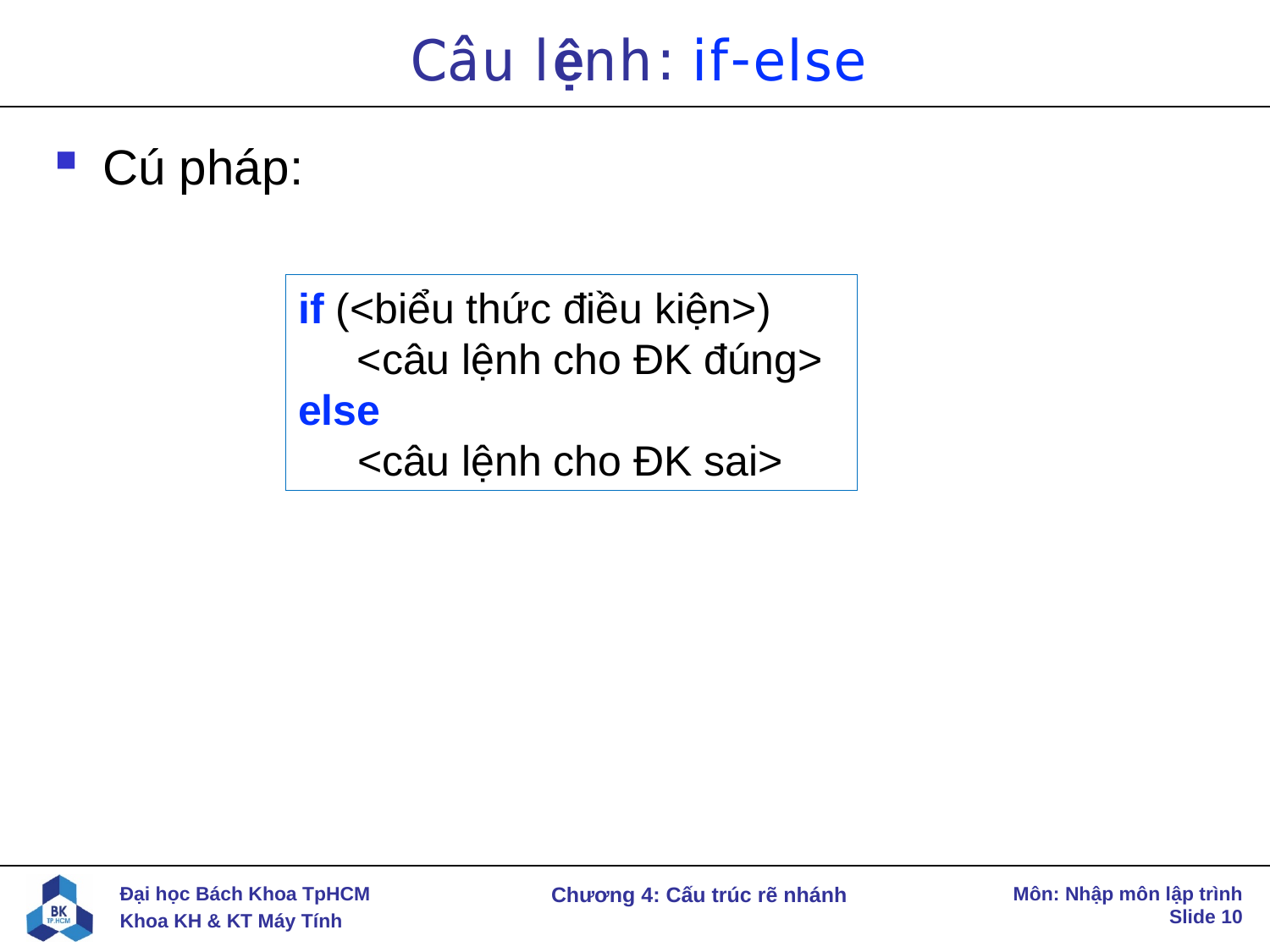

# Câu lệnh: if-else
Cú pháp:

if (<biểu thức điều kiện>)
     <câu lệnh cho ĐK đúng>
else
     <câu lệnh cho ĐK sai>